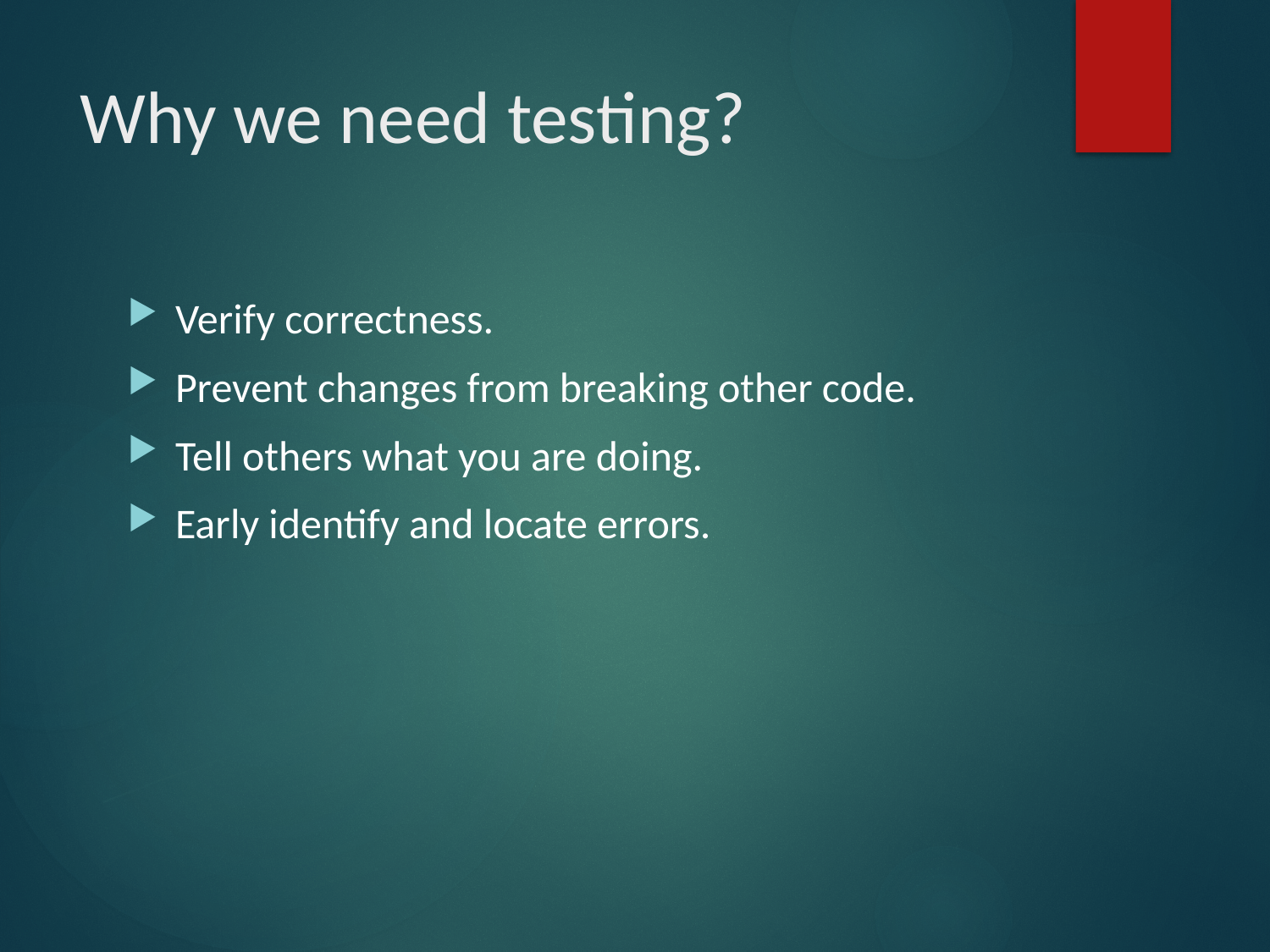

# Why we need testing?
Verify correctness.
Prevent changes from breaking other code.
Tell others what you are doing.
Early identify and locate errors.